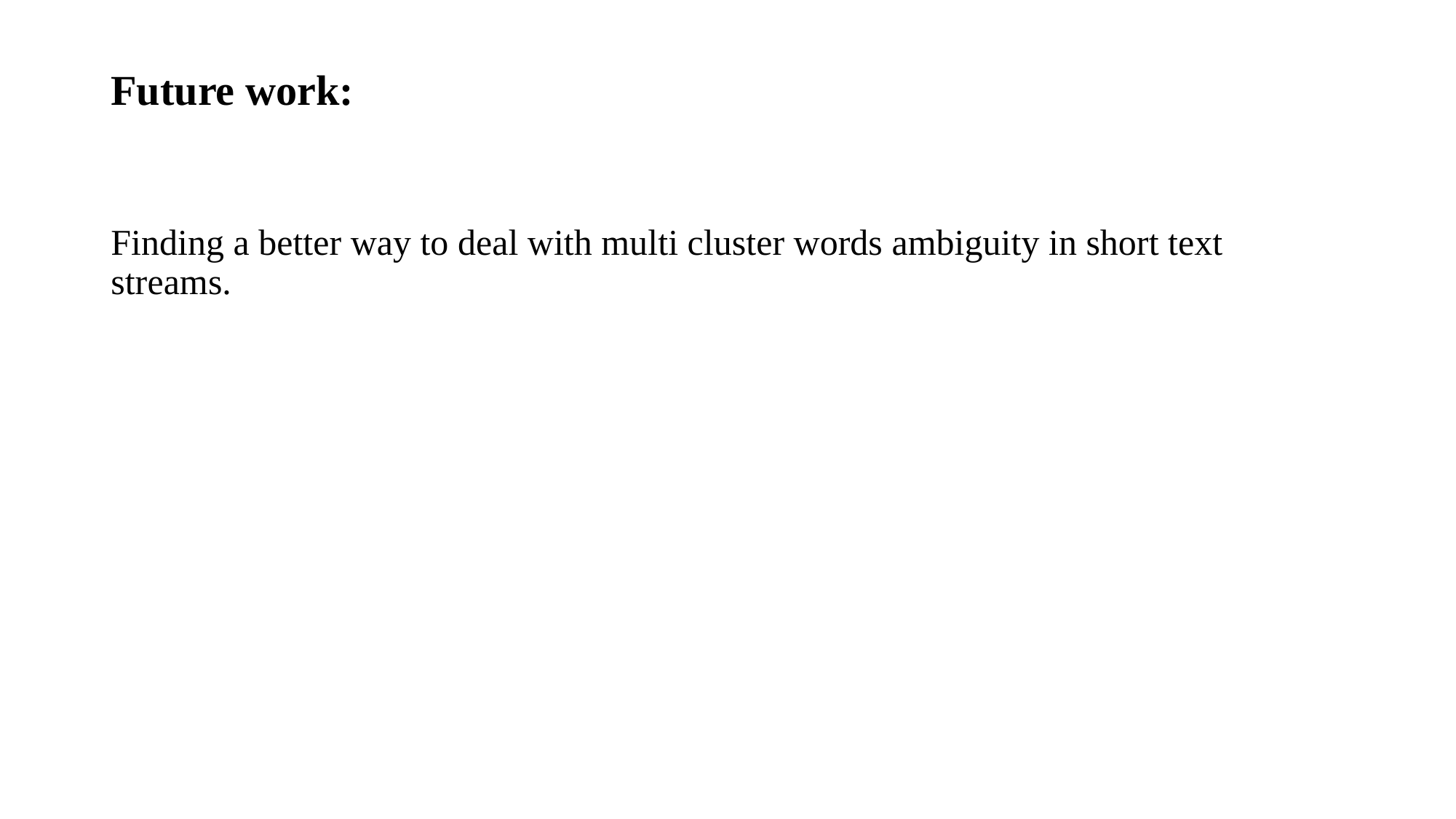

# Future work:
Finding a better way to deal with multi cluster words ambiguity in short text streams.